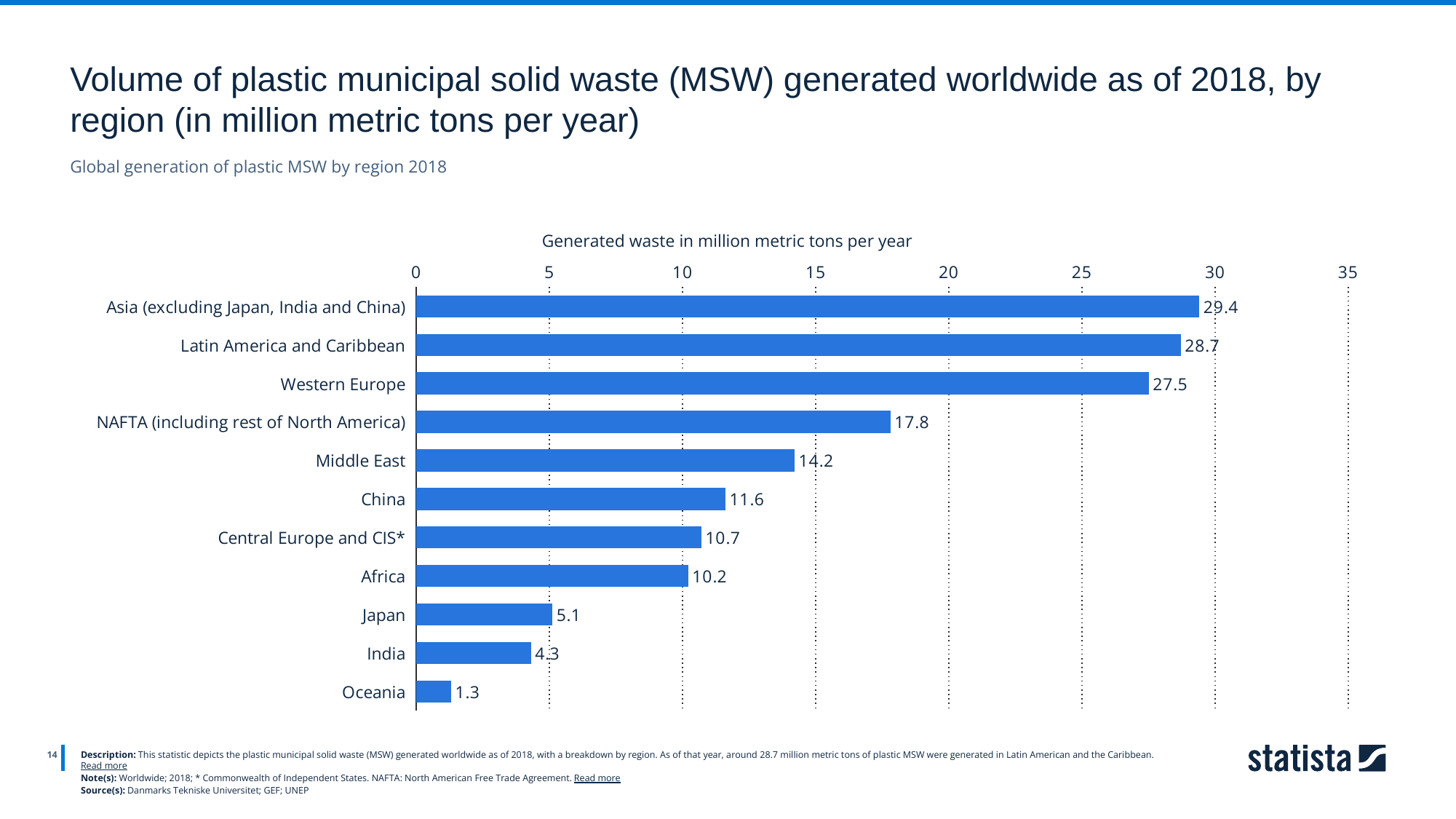

Volume of plastic municipal solid waste (MSW) generated worldwide as of 2018, by region (in million metric tons per year)
Global generation of plastic MSW by region 2018
Generated waste in million metric tons per year

### Chart

| Category | data |
|---|---|
| Asia (excluding Japan, India and China) | 29.4 |
| Latin America and Caribbean | 28.7 |
| Western Europe | 27.5 |
| NAFTA (including rest of North America) | 17.8 |
| Middle East | 14.2 |
| China | 11.6 |
| Central Europe and CIS* | 10.7 |
| Africa | 10.2 |
| Japan | 5.1 |
| India | 4.3 |
| Oceania | 1.3 |
14
Description: This statistic depicts the plastic municipal solid waste (MSW) generated worldwide as of 2018, with a breakdown by region. As of that year, around 28.7 million metric tons of plastic MSW were generated in Latin American and the Caribbean. Read more
Note(s): Worldwide; 2018; * Commonwealth of Independent States. NAFTA: North American Free Trade Agreement. Read more
Source(s): Danmarks Tekniske Universitet; GEF; UNEP